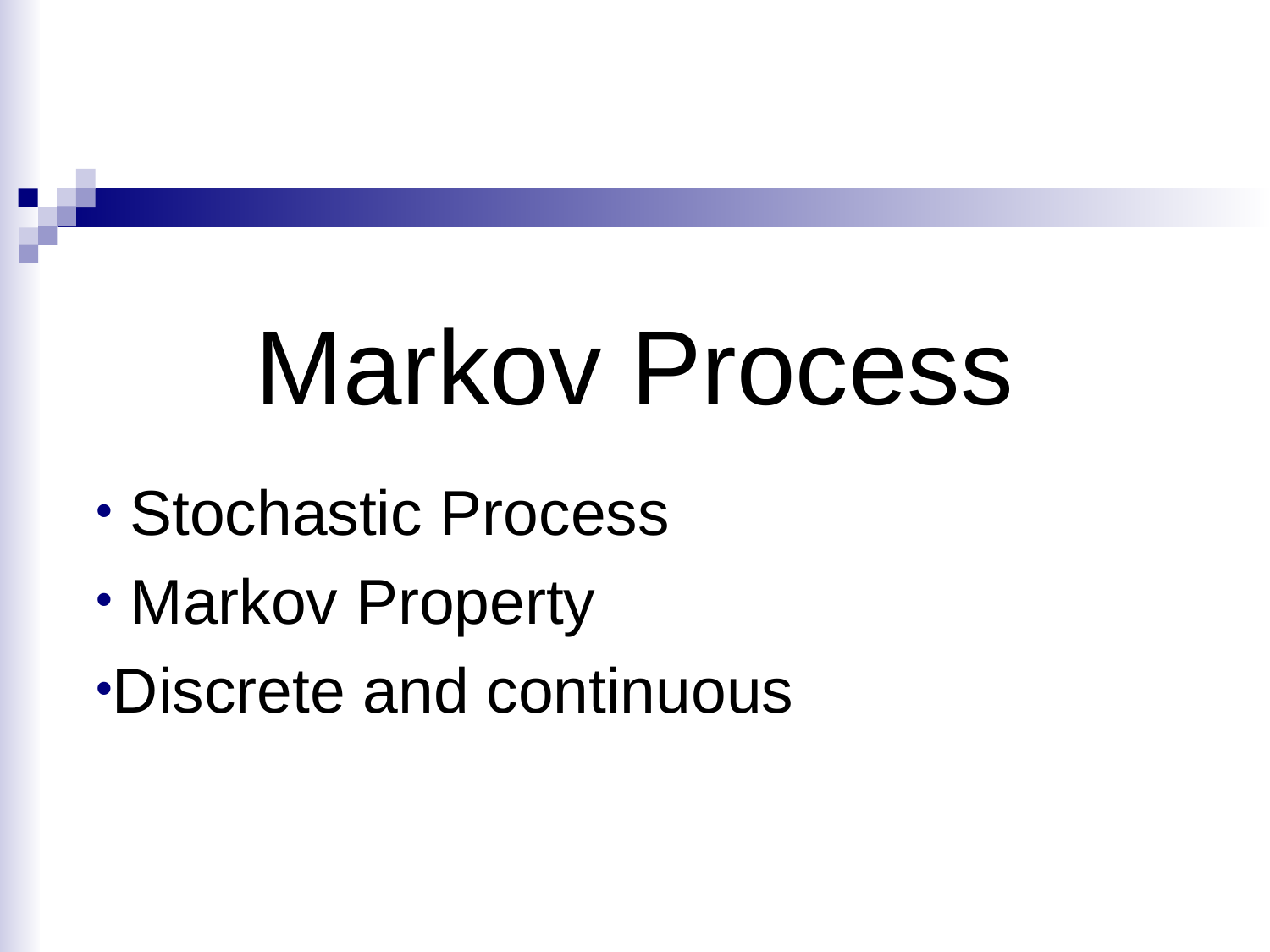

# Markov Process
 Stochastic Process
 Markov Property
Discrete and continuous